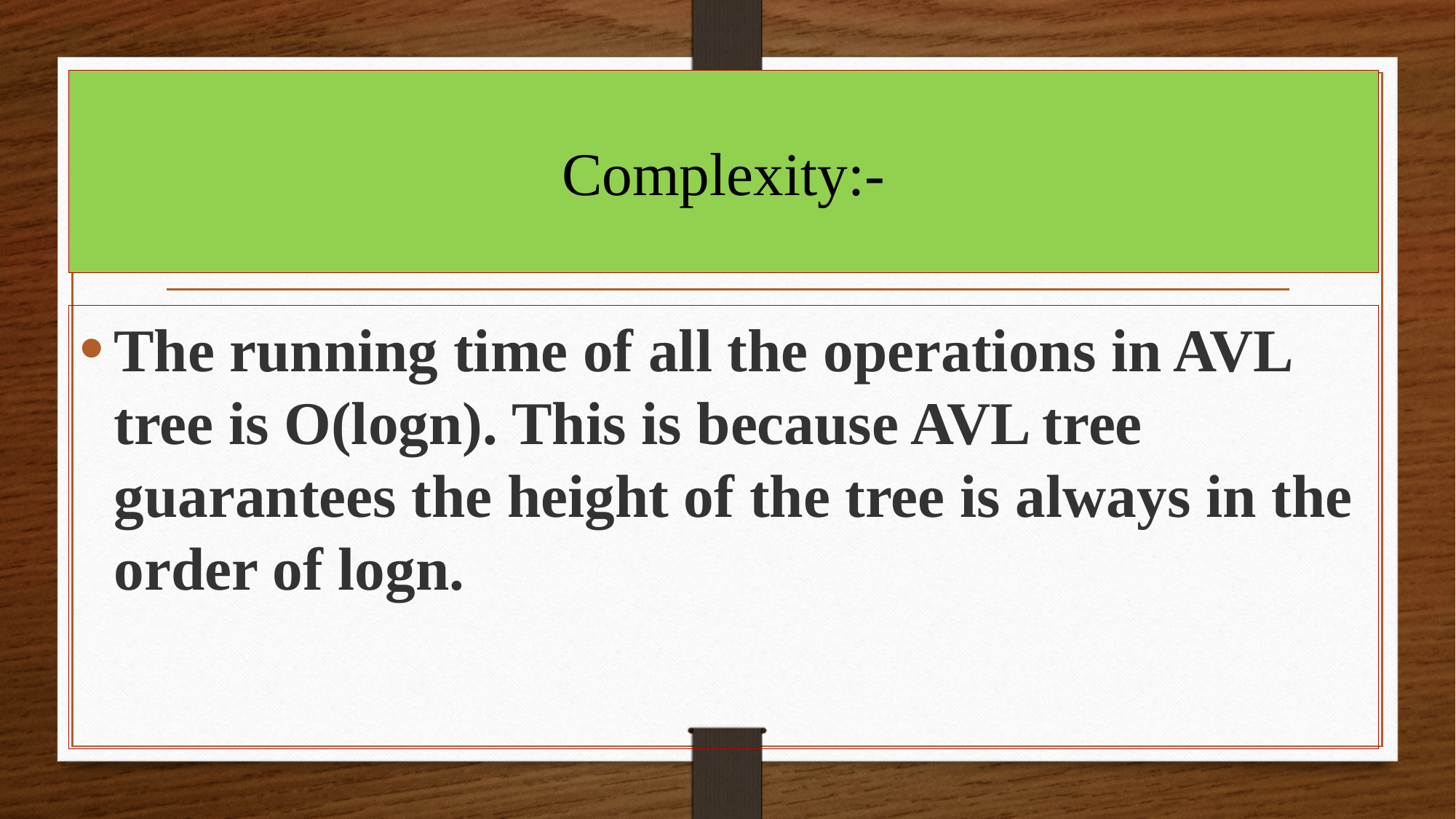

# Complexity:-
The running time of all the operations in AVL tree is O(logn). This is because AVL tree guarantees the height of the tree is always in the order of logn.